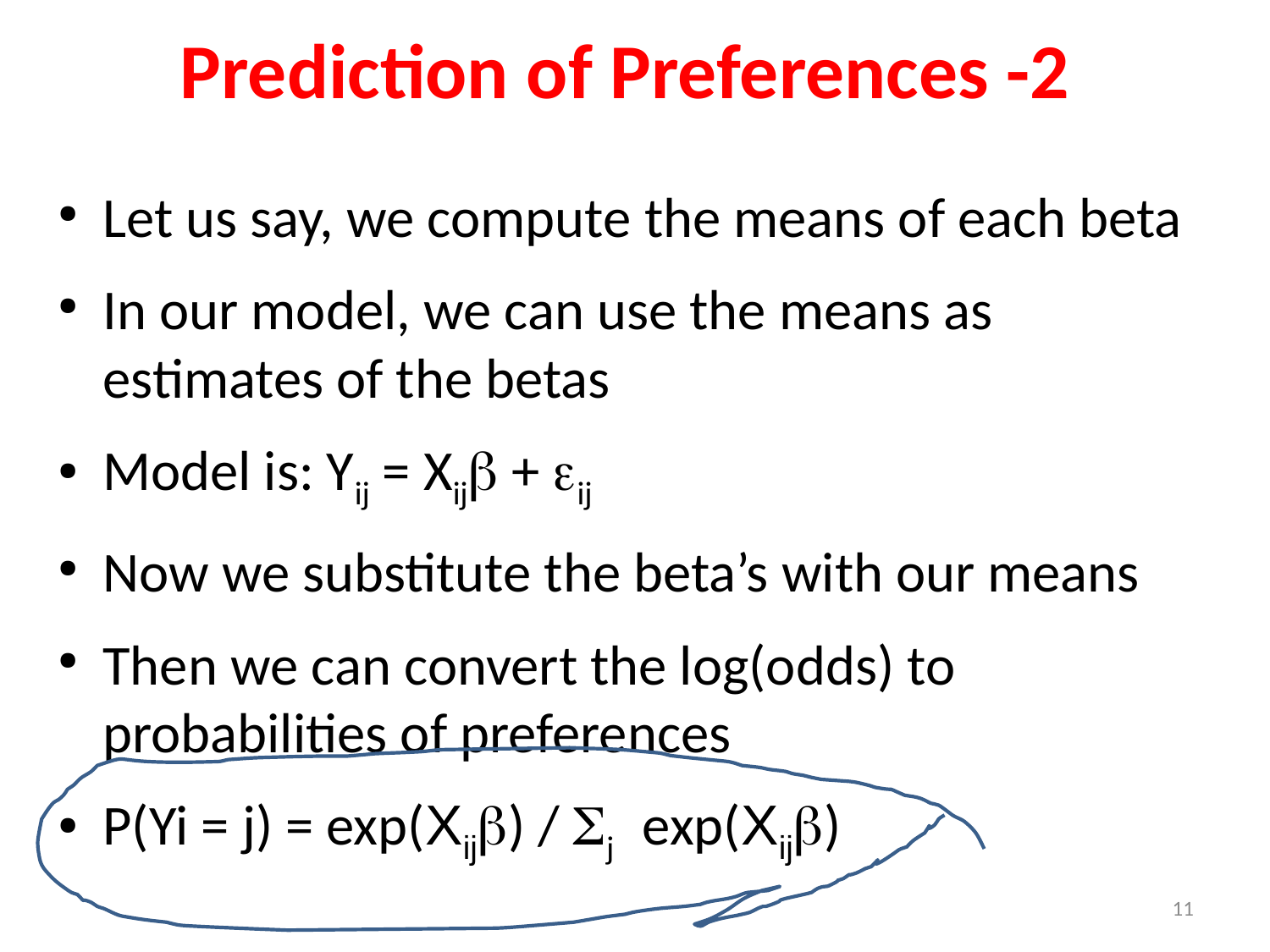

Prediction of Preferences -2
Let us say, we compute the means of each beta
In our model, we can use the means as estimates of the betas
Model is: Yij = Xijβ + εij
Now we substitute the beta’s with our means
Then we can convert the log(odds) to probabilities of preferences
P(Yi = j) = exp(Xijβ) / Σj exp(Xijβ)

11